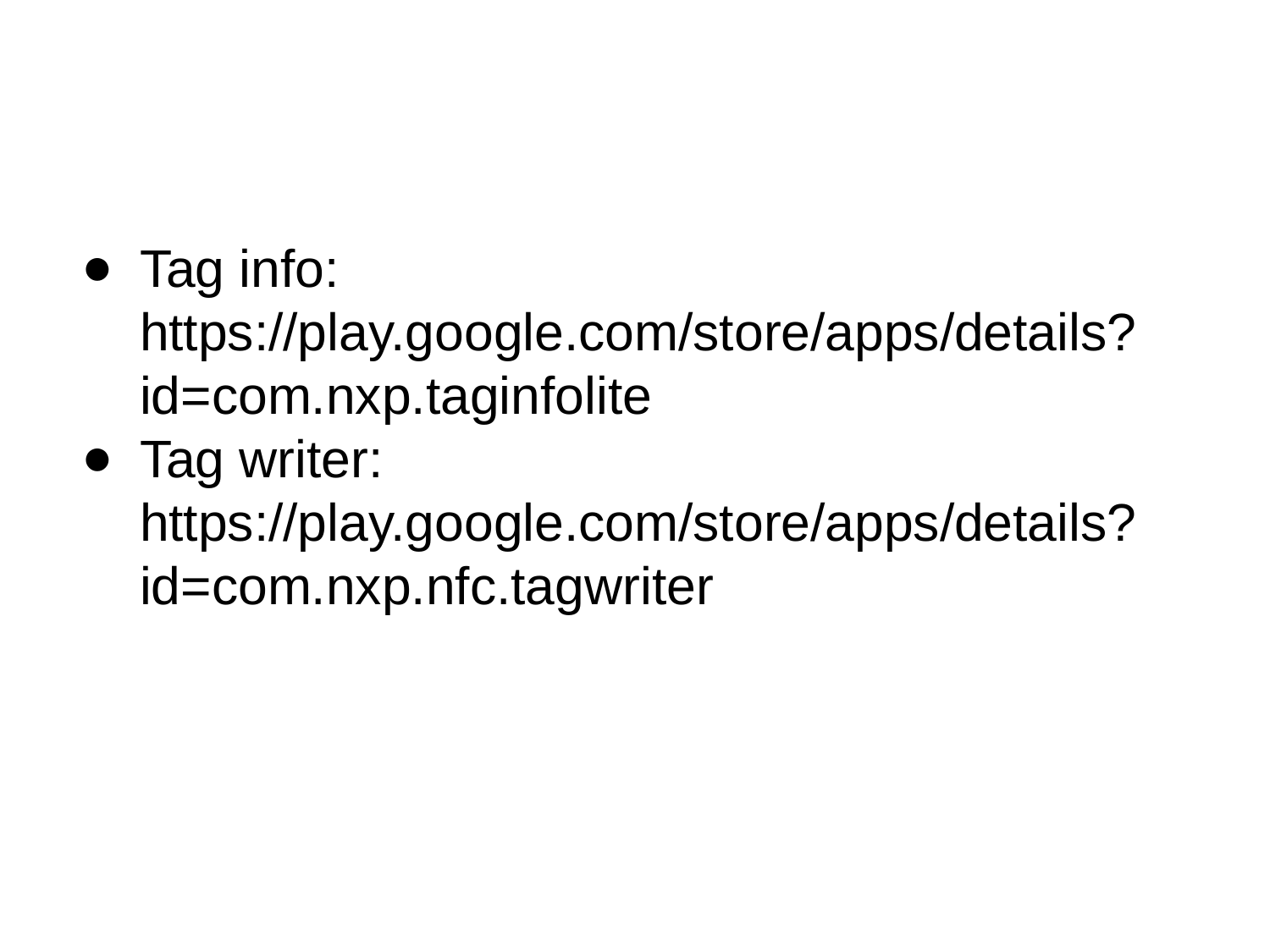

#
Tag info:
https://play.google.com/store/apps/details?id=com.nxp.taginfolite
Tag writer:
https://play.google.com/store/apps/details?id=com.nxp.nfc.tagwriter